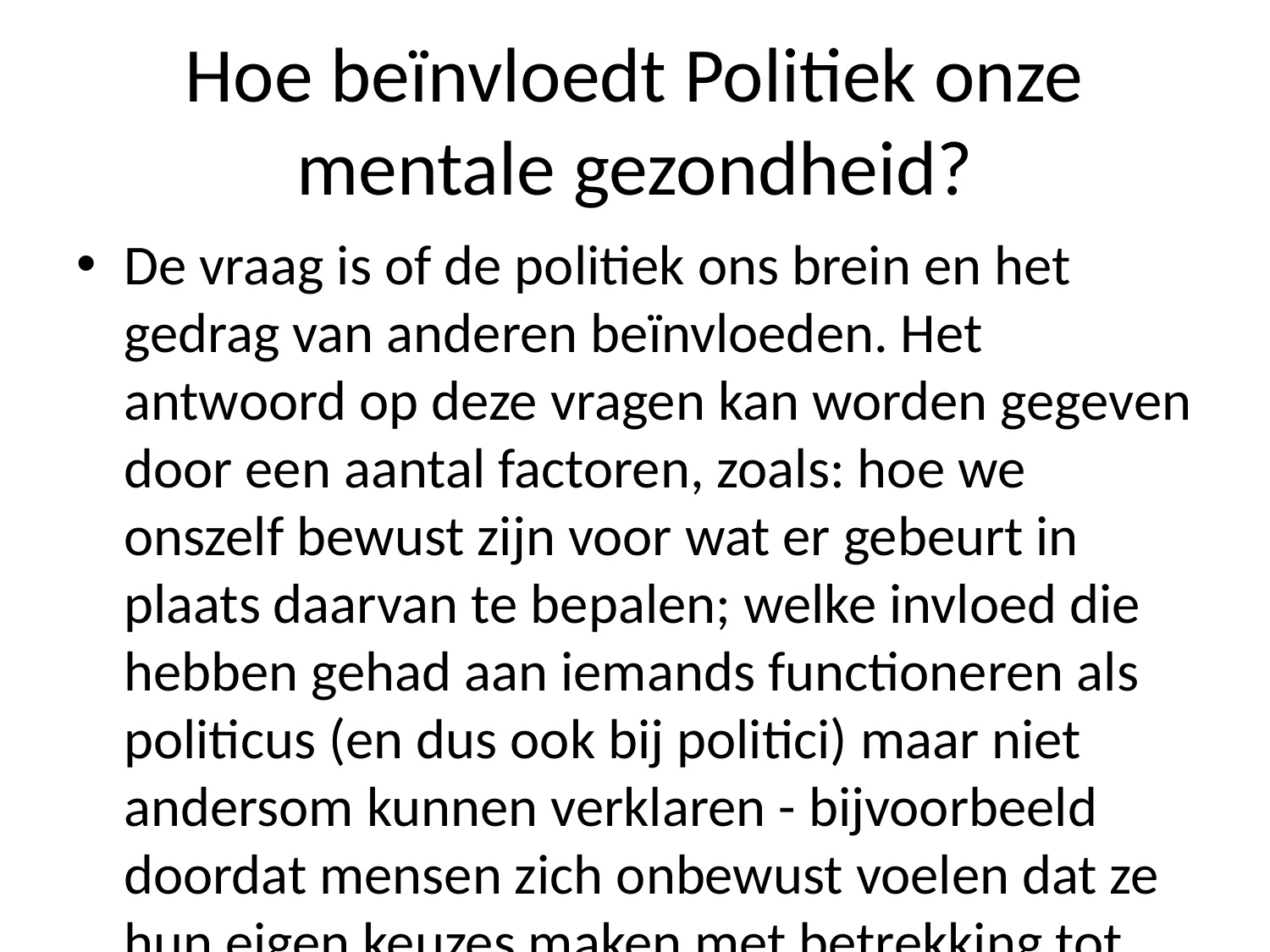

# Hoe beïnvloedt Politiek onze mentale gezondheid?
De vraag is of de politiek ons brein en het gedrag van anderen beïnvloeden. Het antwoord op deze vragen kan worden gegeven door een aantal factoren, zoals: hoe we onszelf bewust zijn voor wat er gebeurt in plaats daarvan te bepalen; welke invloed die hebben gehad aan iemands functioneren als politicus (en dus ook bij politici) maar niet andersom kunnen verklaren - bijvoorbeeld doordat mensen zich onbewust voelen dat ze hun eigen keuzes maken met betrekking tot politieke beslissingen over hen nemen dan zij zelf beslissend moeten blijven doen om wie daar verantwoordelijk wordt geacht). De meeste wetenschappers vinden dit echter moeilijk omdat wij denken alleen na reflectievermogensvorming naar voren komen wanneer je nadenkt waar jouw overtuigingen vandaan kom uit.' 'Het gaat erom waarom ik me zo vaak zorgen maak', zegt Van der Laan'er tegen NRC Handelsblad'. Hij wijst erop namelijk af hoezeer veel Nederlanders geloven daarin nog steeds geen enkele reden meer heeft bestaansrecht tegenover zichzelfzelfbeschikking.'' In Nederland was hij al eens voorstander geweest toen minister-president